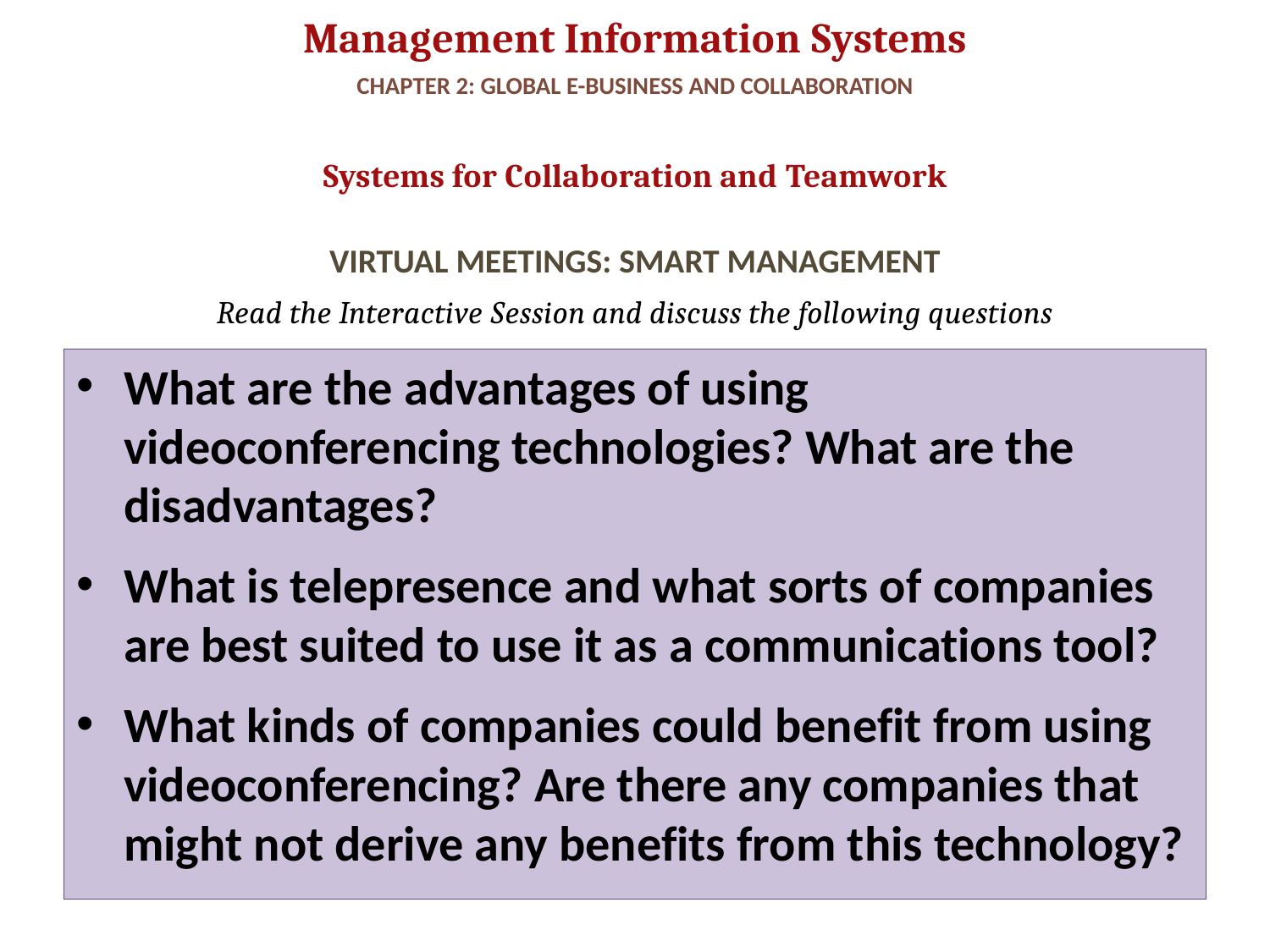

# CHAPTER 2: GLOBAL E-BUSINESS AND COLLABORATION
Systems for Collaboration and Teamwork
VIRTUAL MEETINGS: SMART MANAGEMENT
What are the advantages of using videoconferencing technologies? What are the disadvantages?
What is telepresence and what sorts of companies are best suited to use it as a communications tool?
What kinds of companies could benefit from using videoconferencing? Are there any companies that might not derive any benefits from this technology?
36
©  Prentice Hall 2011